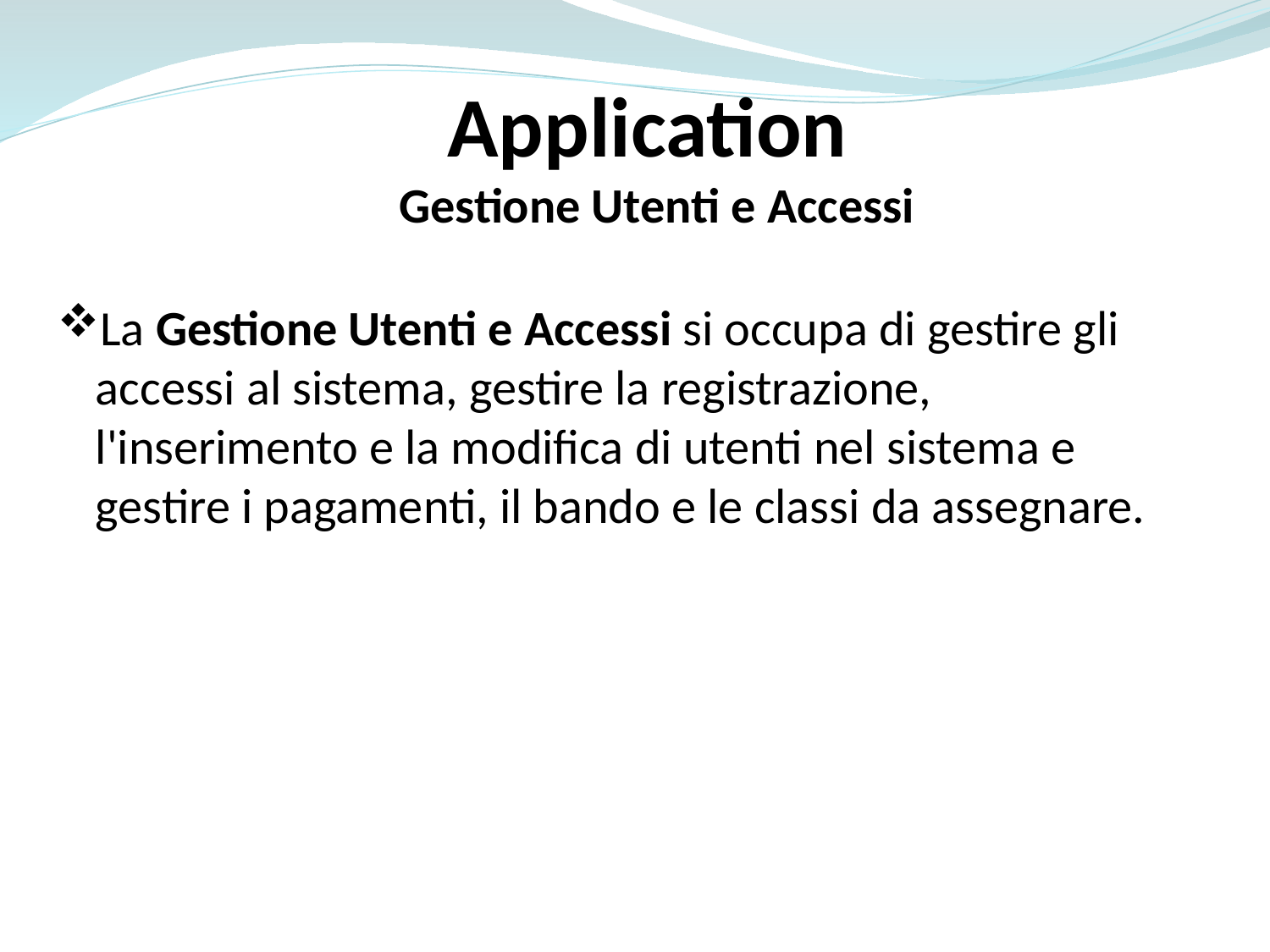

Application
Gestione Utenti e Accessi

La Gestione Utenti e Accessi si occupa di gestire gli accessi al sistema, gestire la registrazione, l'inserimento e la modifica di utenti nel sistema e gestire i pagamenti, il bando e le classi da assegnare.